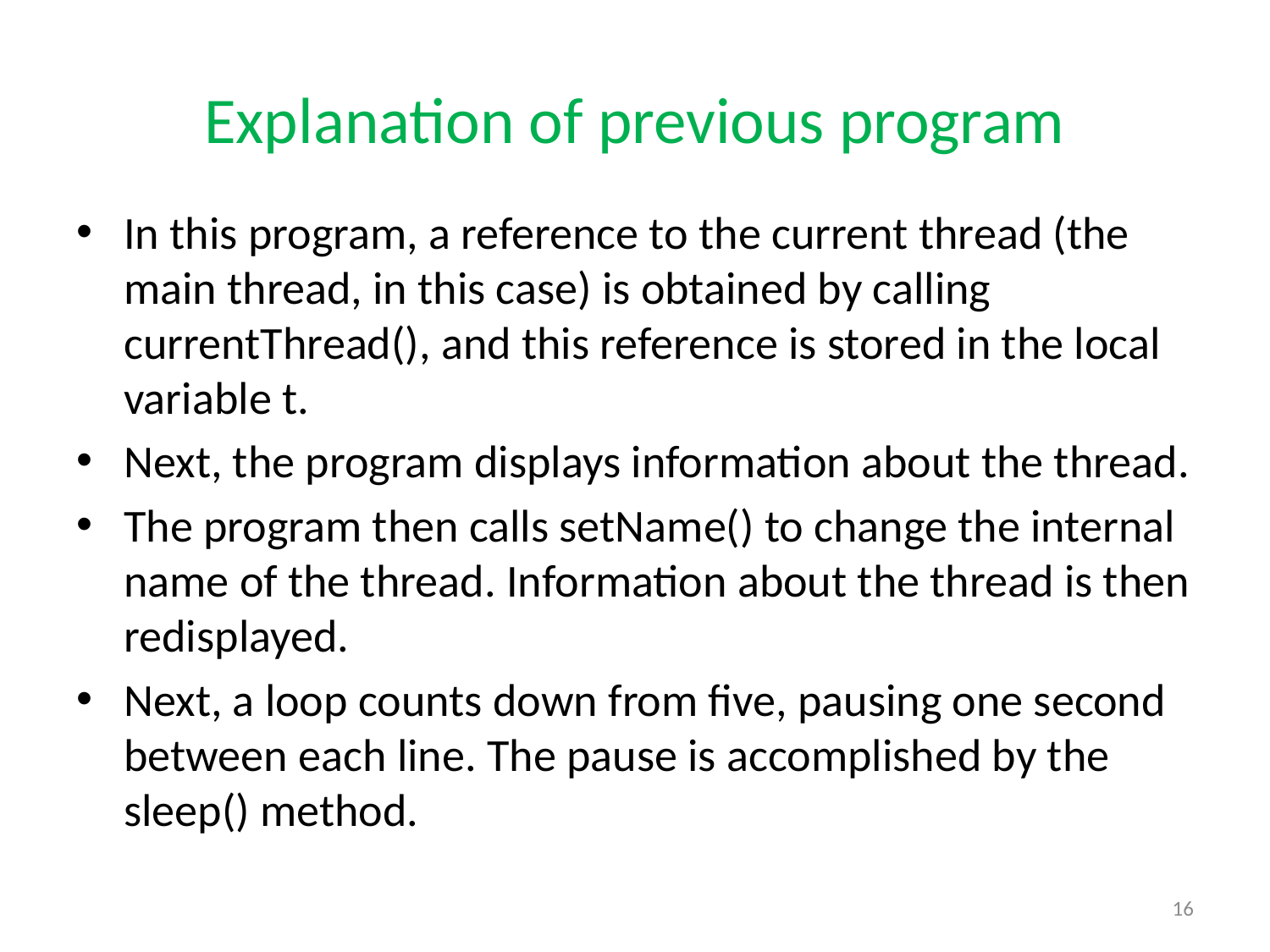

# Explanation of previous program
In this program, a reference to the current thread (the main thread, in this case) is obtained by calling currentThread(), and this reference is stored in the local variable t.
Next, the program displays information about the thread.
The program then calls setName() to change the internal name of the thread. Information about the thread is then redisplayed.
Next, a loop counts down from five, pausing one second between each line. The pause is accomplished by the sleep() method.
16